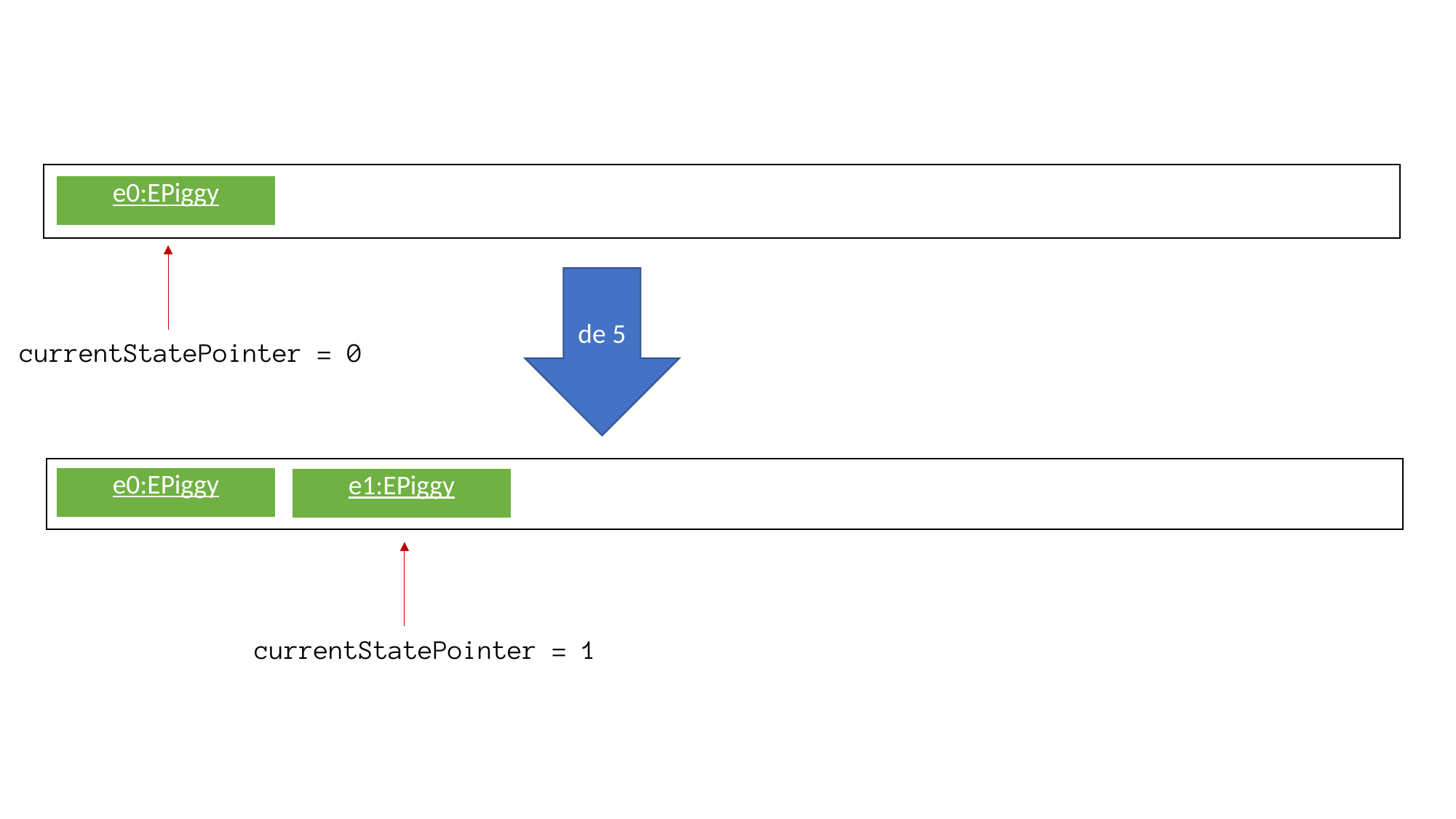

| e0:EPiggy |
| --- |
de 5
currentStatePointer = 0

| e0:EPiggy |
| --- |
| e1:EPiggy |
| --- |
currentStatePointer = 1